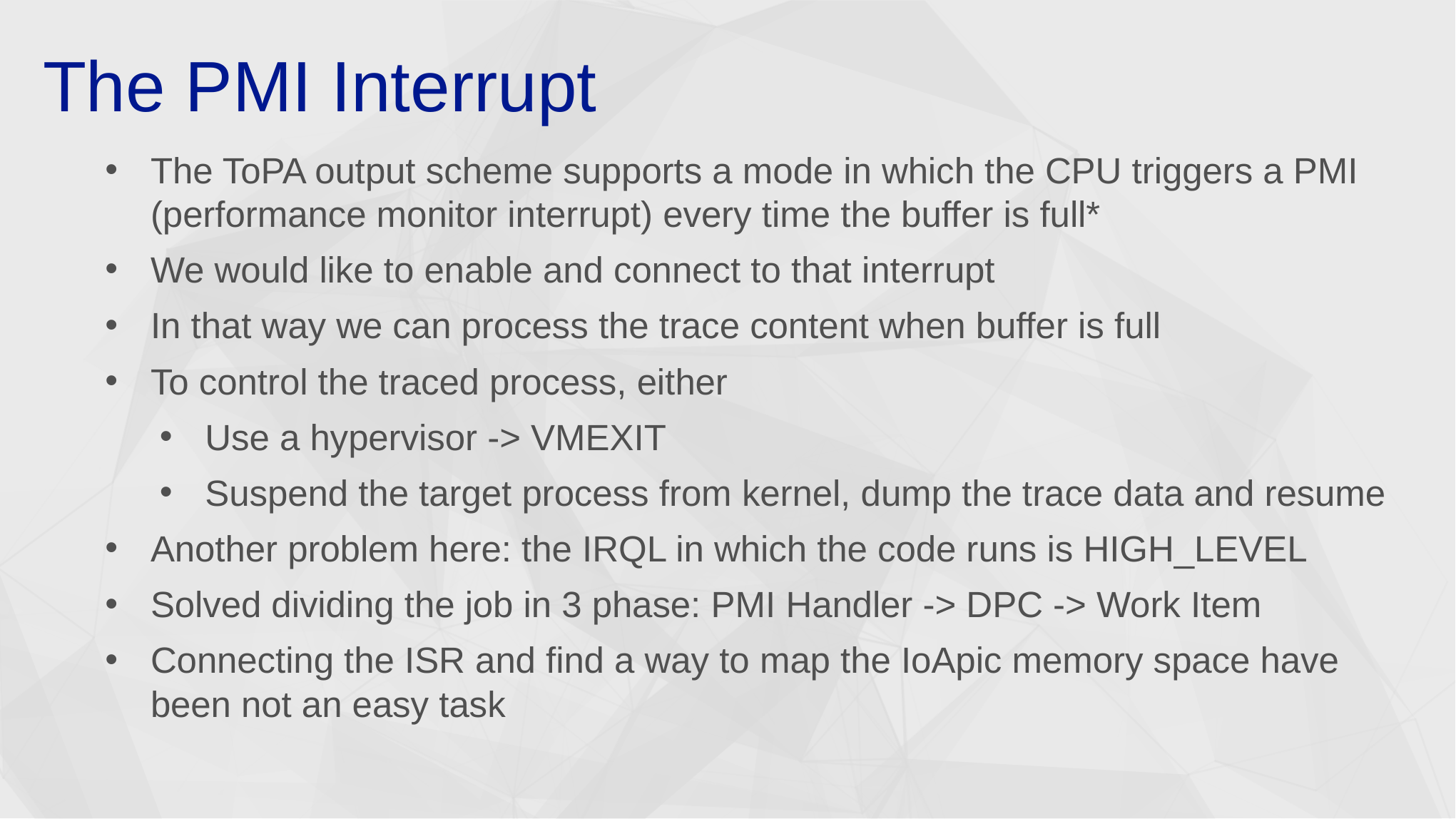

# The PMI Interrupt
The ToPA output scheme supports a mode in which the CPU triggers a PMI (performance monitor interrupt) every time the buffer is full*
We would like to enable and connect to that interrupt
In that way we can process the trace content when buffer is full
To control the traced process, either
Use a hypervisor -> VMEXIT
Suspend the target process from kernel, dump the trace data and resume
Another problem here: the IRQL in which the code runs is HIGH_LEVEL
Solved dividing the job in 3 phase: PMI Handler -> DPC -> Work Item
Connecting the ISR and find a way to map the IoApic memory space have been not an easy task